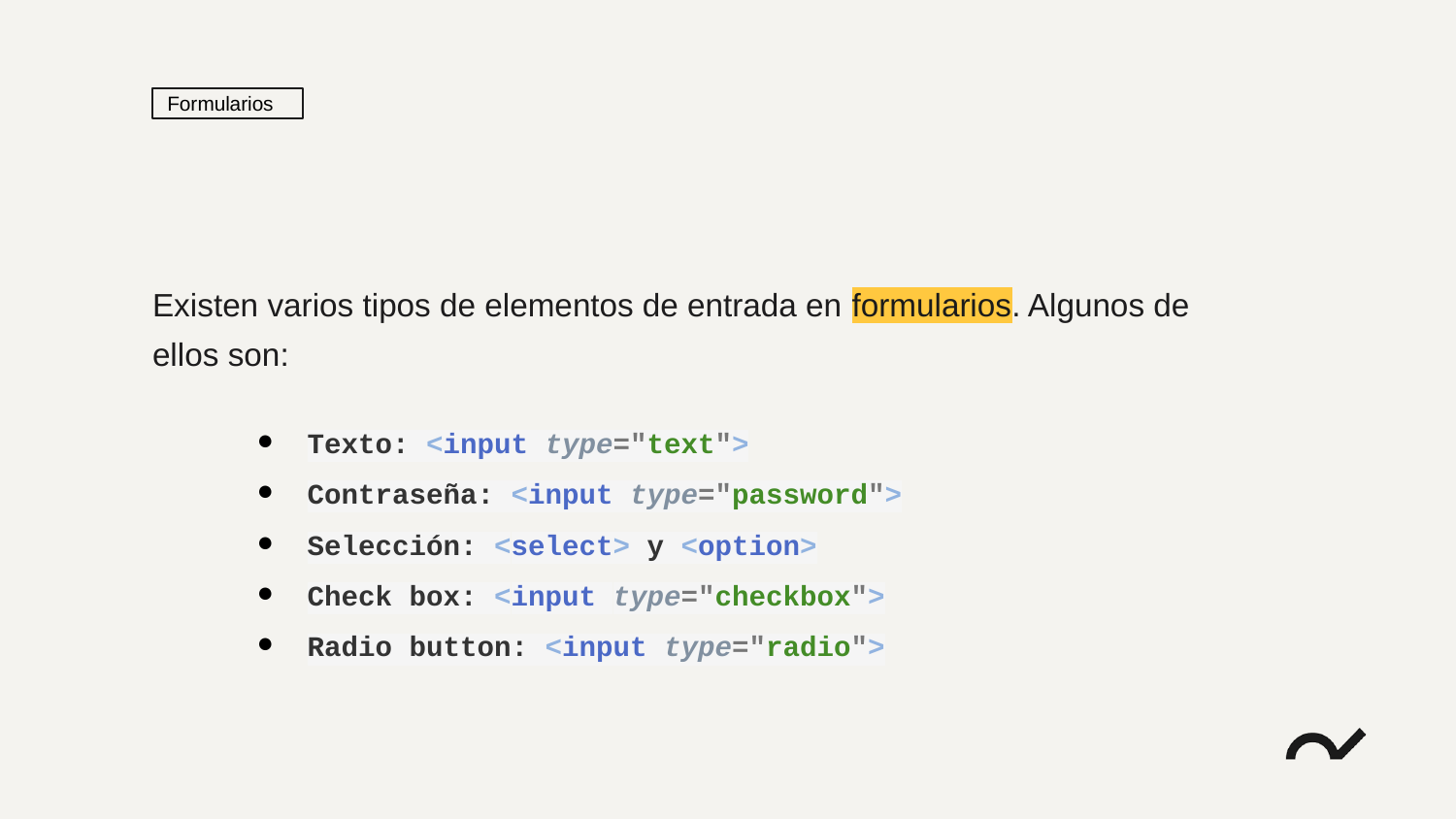

Formularios
Existen varios tipos de elementos de entrada en formularios. Algunos de ellos son:
Texto: <input type="text">
Contraseña: <input type="password">
Selección: <select> y <option>
Check box: <input type="checkbox">
Radio button: <input type="radio">